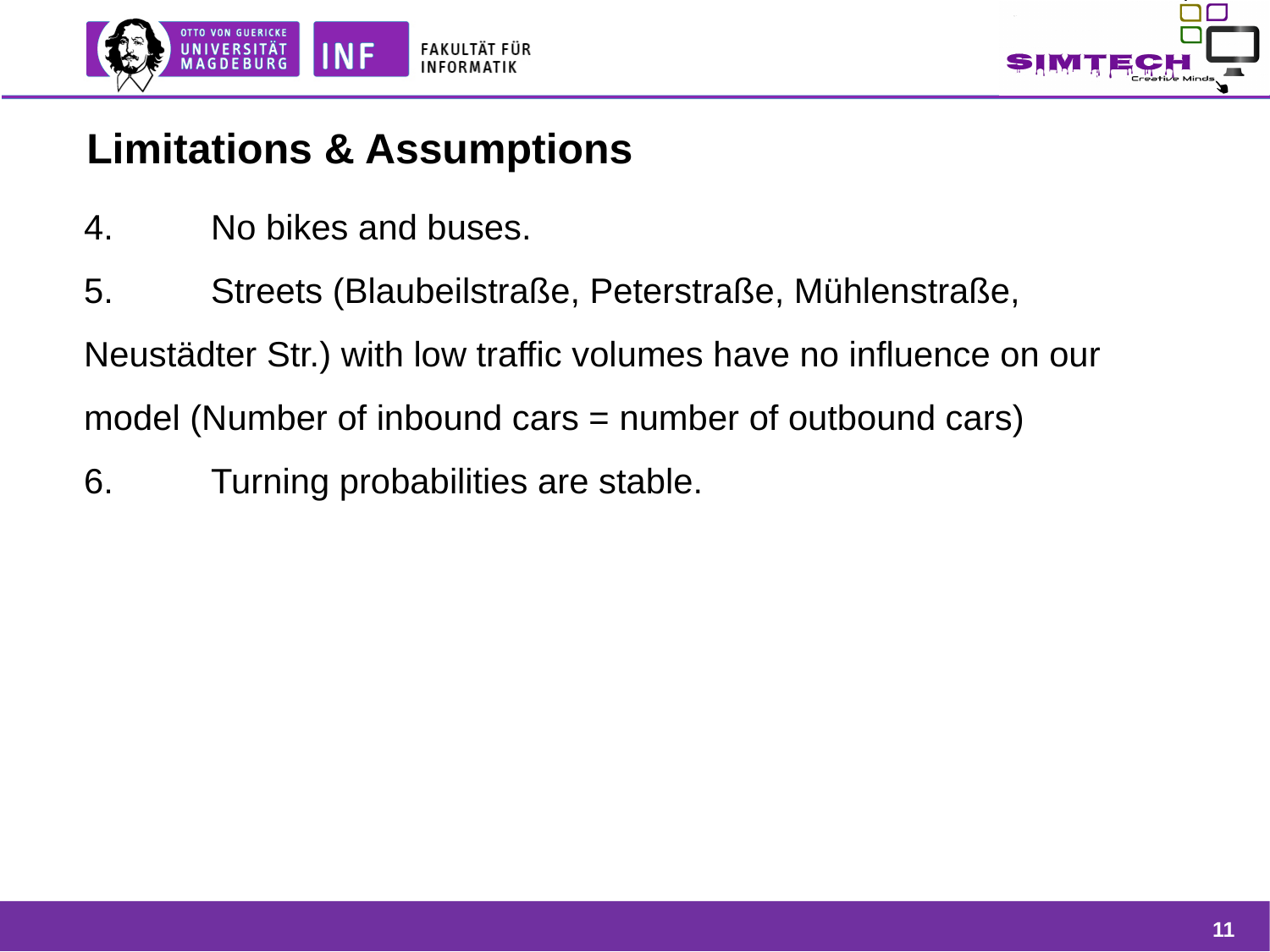

# Limitations & Assumptions
4. 	No bikes and buses.
5. 	Streets (Blaubeilstraße, Peterstraße, Mühlenstraße, Neustädter Str.) with low traffic volumes have no influence on our model (Number of inbound cars = number of outbound cars)
6. 	Turning probabilities are stable.